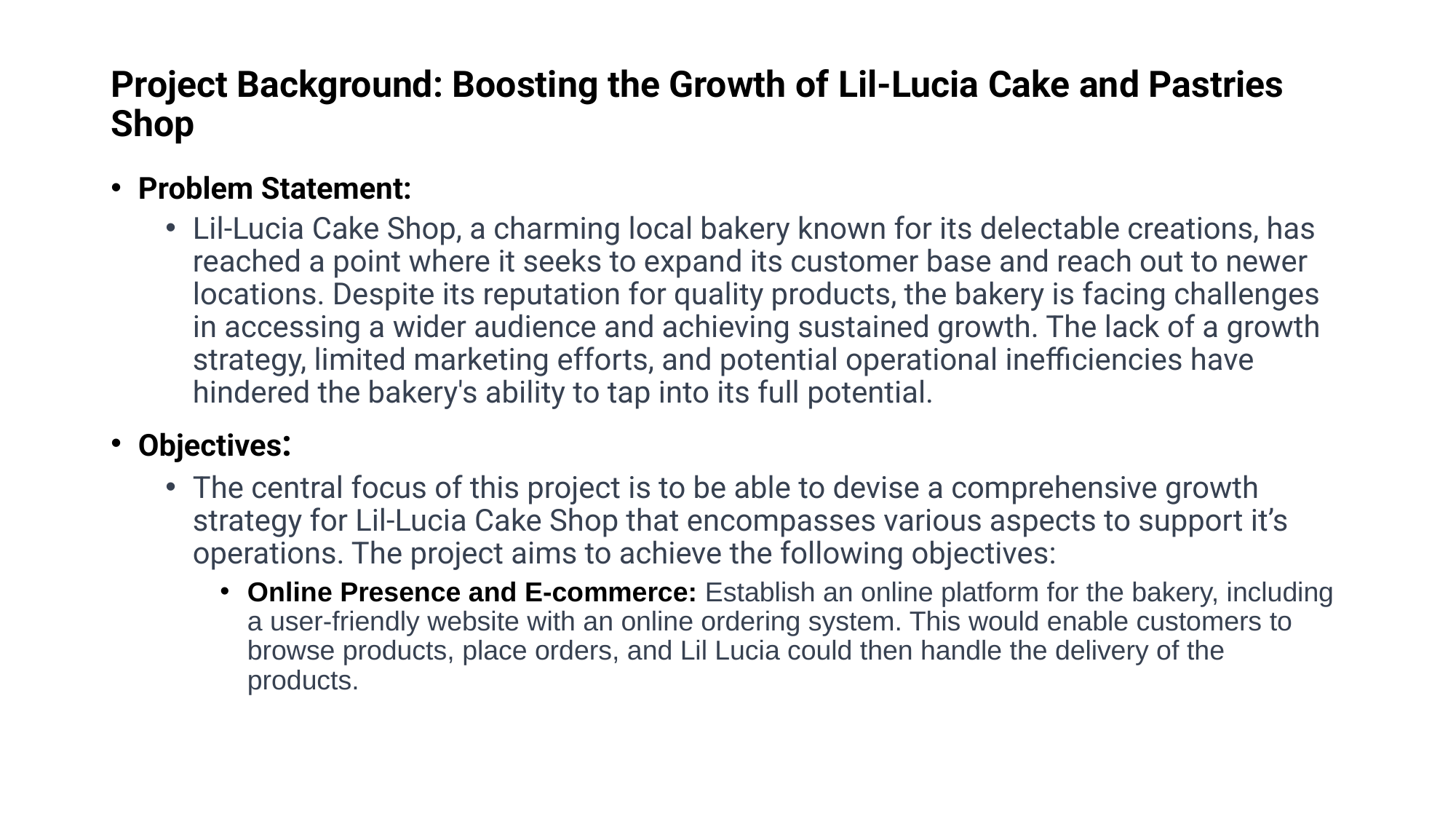

# Project Background: Boosting the Growth of Lil-Lucia Cake and Pastries Shop
Problem Statement:
Lil-Lucia Cake Shop, a charming local bakery known for its delectable creations, has reached a point where it seeks to expand its customer base and reach out to newer locations. Despite its reputation for quality products, the bakery is facing challenges in accessing a wider audience and achieving sustained growth. The lack of a growth strategy, limited marketing efforts, and potential operational inefficiencies have hindered the bakery's ability to tap into its full potential.
Objectives:
The central focus of this project is to be able to devise a comprehensive growth strategy for Lil-Lucia Cake Shop that encompasses various aspects to support it’s operations. The project aims to achieve the following objectives:
Online Presence and E-commerce: Establish an online platform for the bakery, including a user-friendly website with an online ordering system. This would enable customers to browse products, place orders, and Lil Lucia could then handle the delivery of the products.